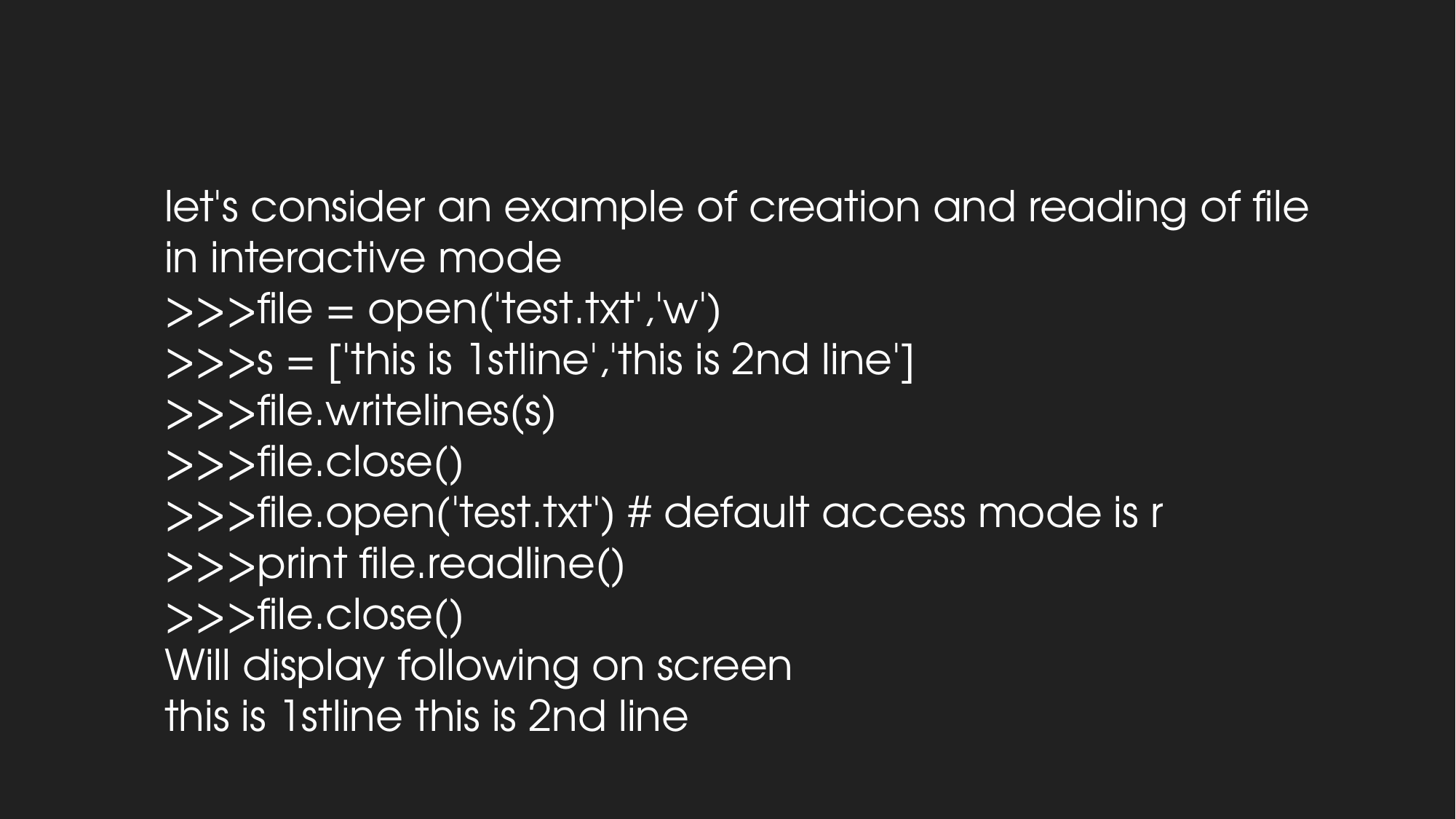

let's consider an example of creation and reading of file in interactive mode
>>>file = open('test.txt','w')
>>>s = ['this is 1stline','this is 2nd line']
>>>file.writelines(s)
>>>file.close()
>>>file.open('test.txt') # default access mode is r
>>>print file.readline()
>>>file.close()
Will display following on screen
this is 1stline this is 2nd line